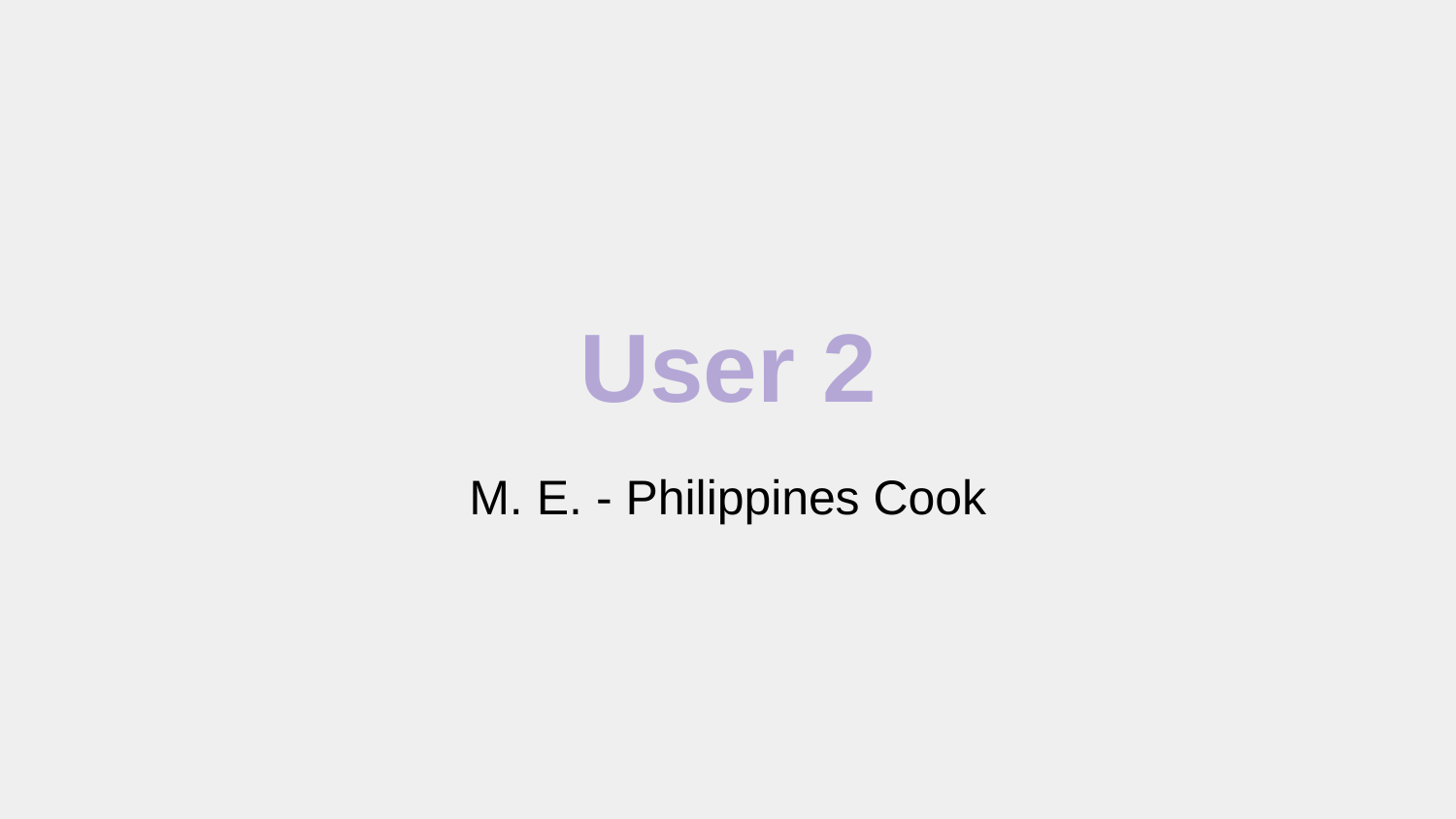

# User 2
M. E. - Philippines Cook